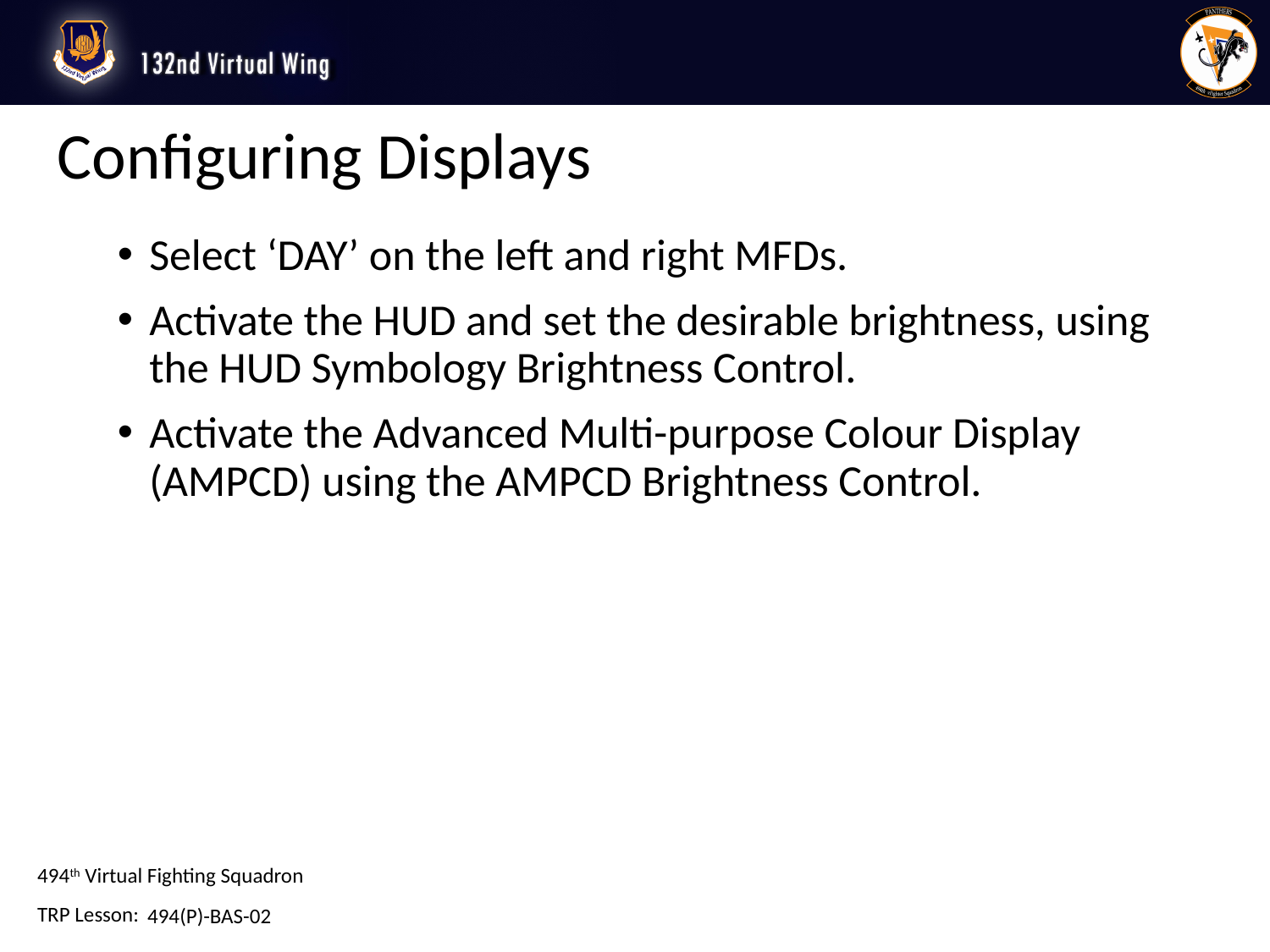

# Configuring Displays
Select ‘DAY’ on the left and right MFDs.
Activate the HUD and set the desirable brightness, using the HUD Symbology Brightness Control.
Activate the Advanced Multi-purpose Colour Display (AMPCD) using the AMPCD Brightness Control.
494(P)-BAS-02